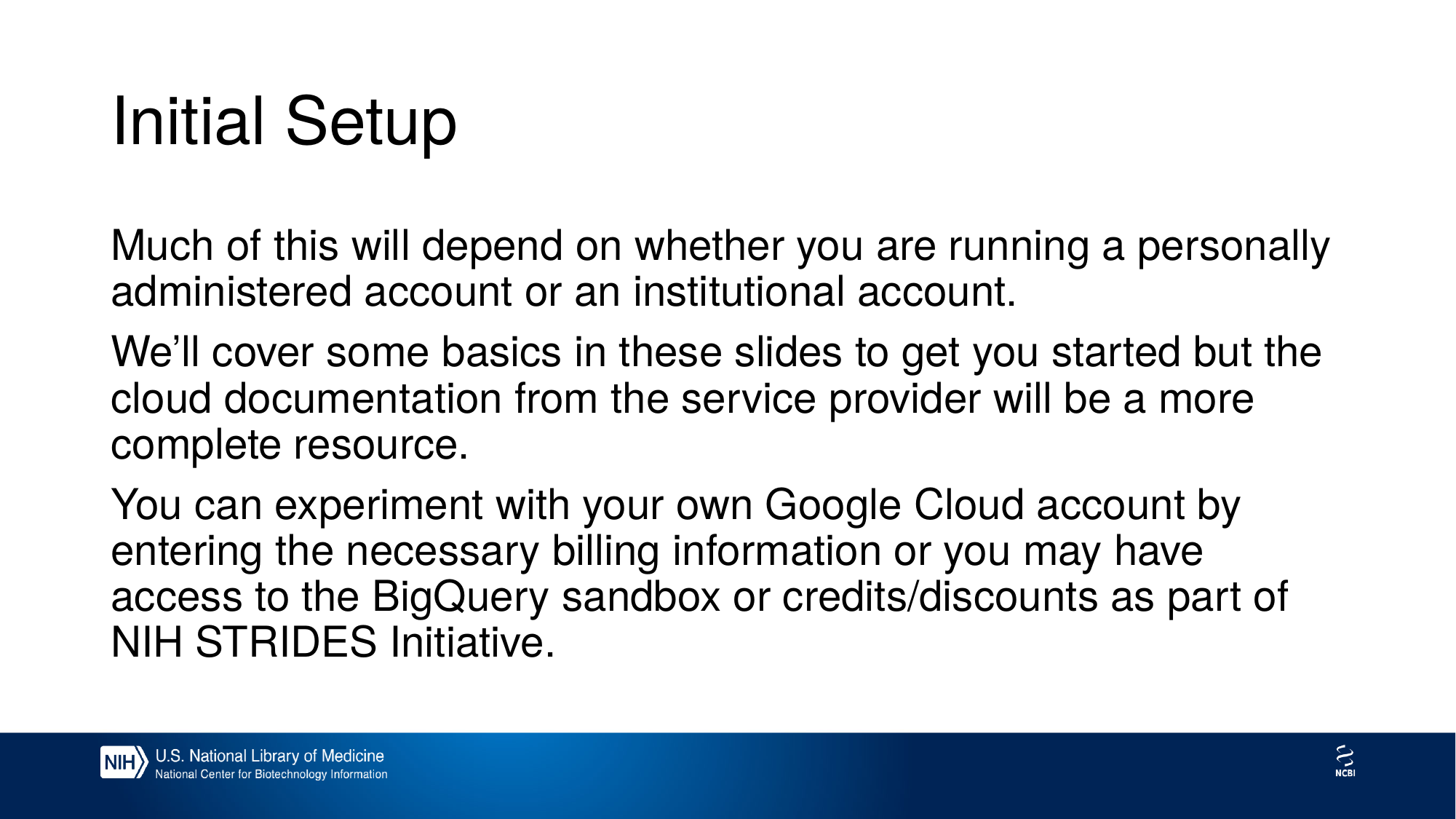

# Initial Setup
Much of this will depend on whether you are running a personally administered account or an institutional account.
We’ll cover some basics in these slides to get you started but the cloud documentation from the service provider will be a more complete resource.
You can experiment with your own Google Cloud account by entering the necessary billing information or you may have access to the BigQuery sandbox or credits/discounts as part of NIH STRIDES Initiative.